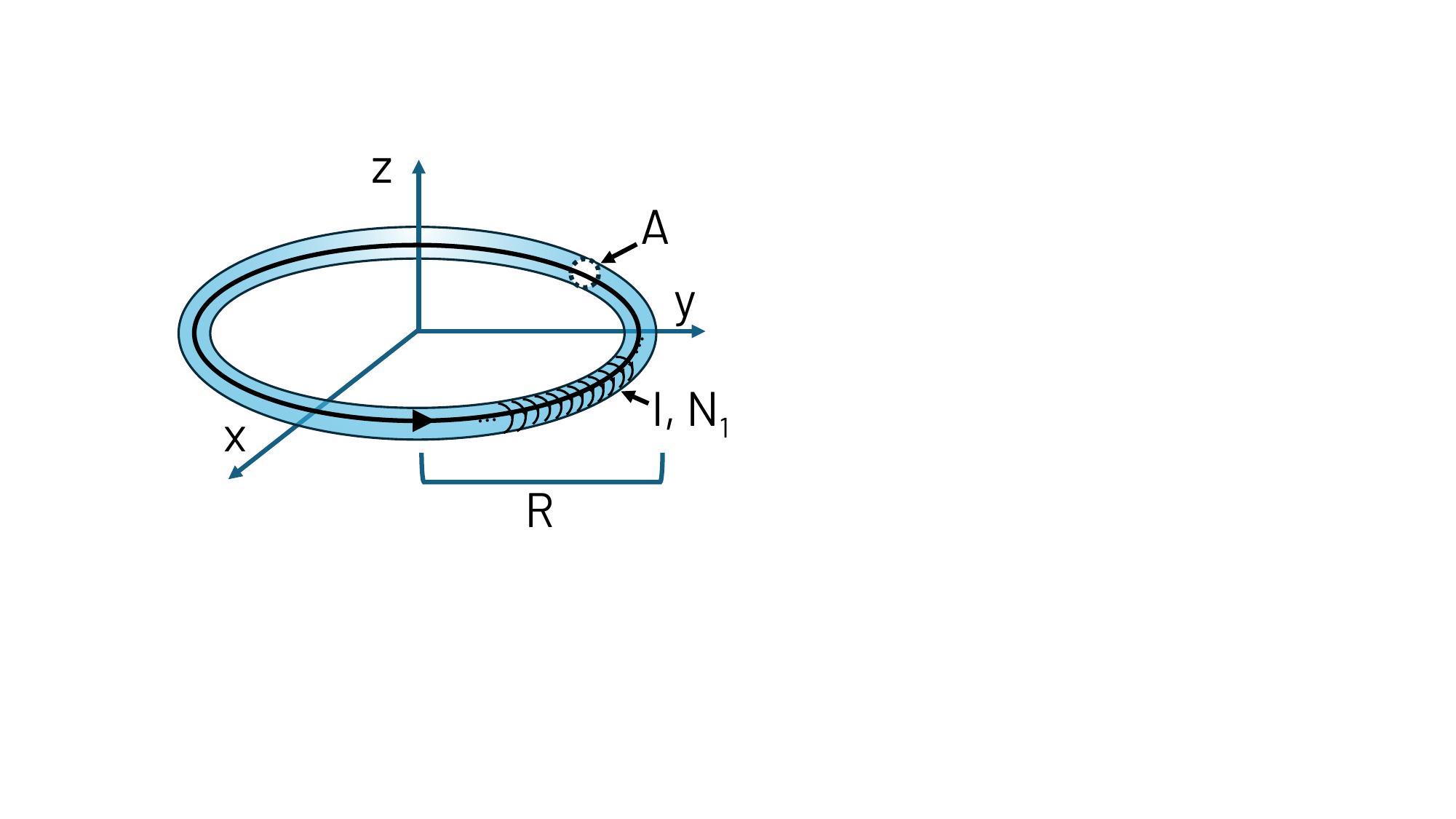

z
A

y
…

I, N1

…

x

R